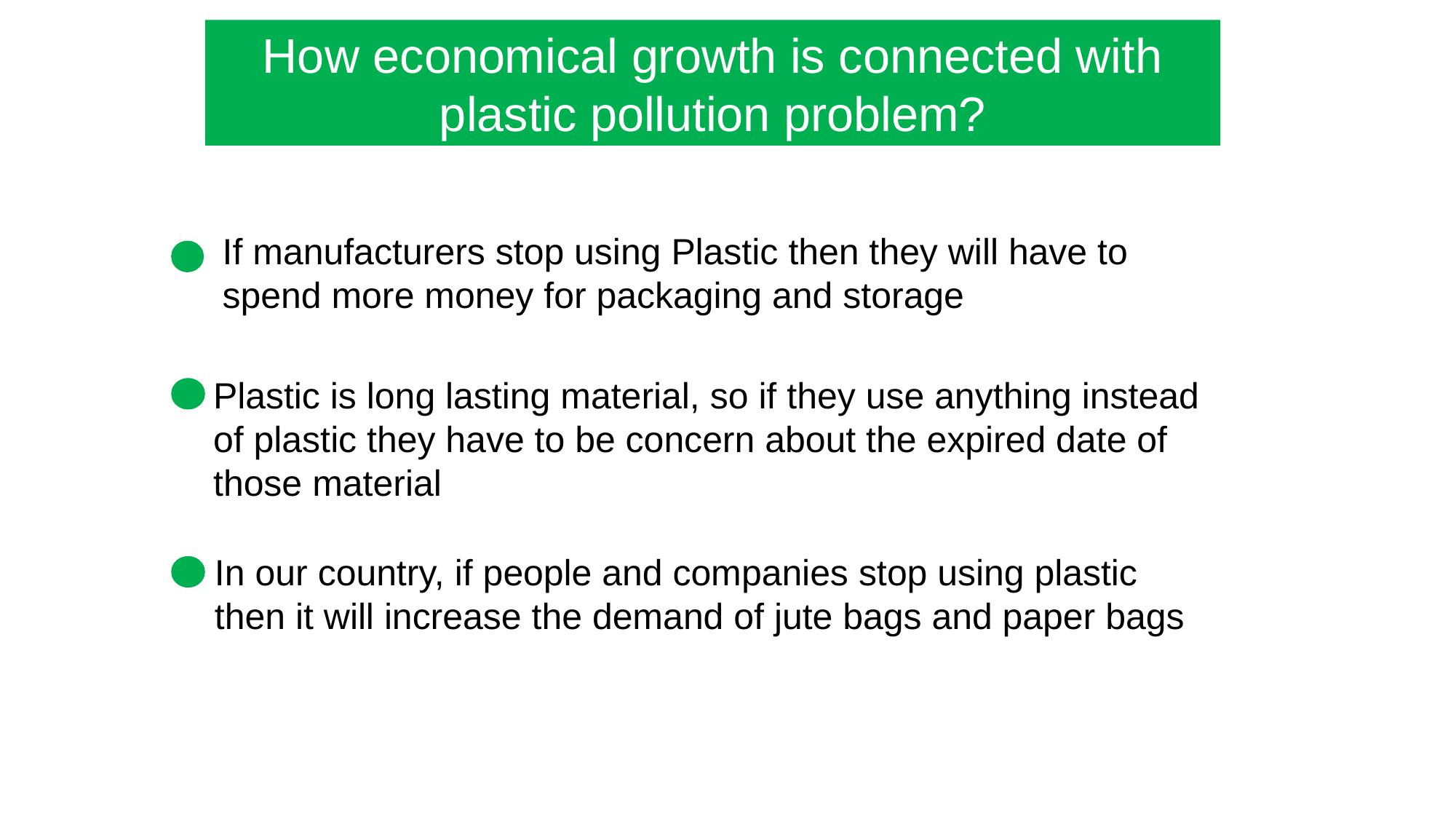

How economical growth is connected with plastic pollution problem?
If manufacturers stop using Plastic then they will have to spend more money for packaging and storage

Plastic is long lasting material, so if they use anything instead of plastic they have to be concern about the expired date of those material

In our country, if people and companies stop using plastic then it will increase the demand of jute bags and paper bags